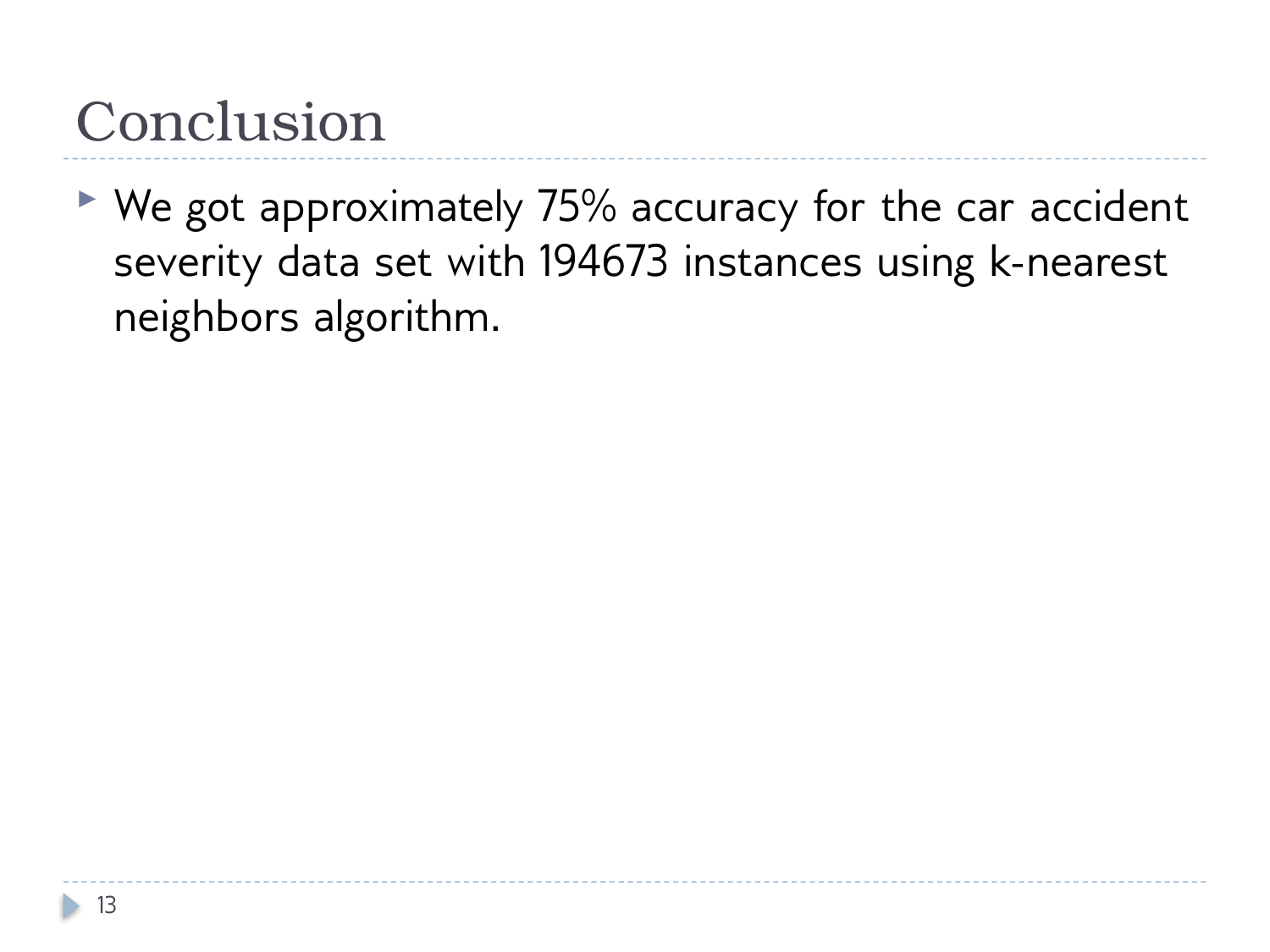

# Conclusion
We got approximately 75% accuracy for the car accident severity data set with 194673 instances using k-nearest neighbors algorithm.

13